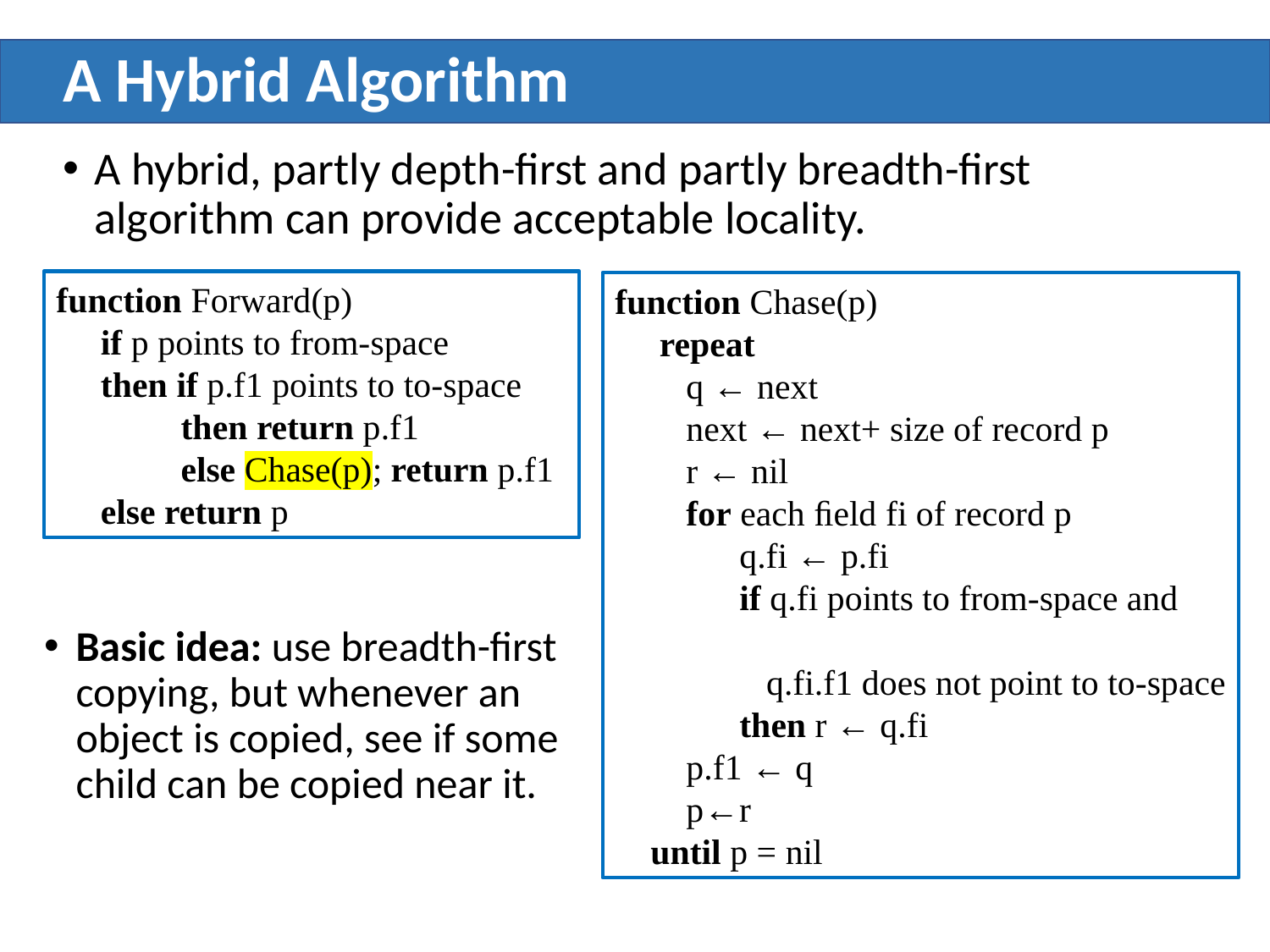

# A Hybrid Algorithm
A hybrid, partly depth-first and partly breadth-first algorithm can provide acceptable locality.
function Forward(p)
     if p points to from-space
     then if p.f1 points to to-space
              then return p.f1
              else Chase(p); return p.f1
     else return p
function Chase(p)
     repeat
        q ← next
        next ← next+ size of record p
        r ← nil
        for each ﬁeld fi of record p
              q.fi ← p.fi
              if q.fi points to from-space and
                 q.fi.f1 does not point to to-space
              then r ← q.fi
        p.f1 ← q
        p←r
    until p = nil
Basic idea: use breadth-first copying, but whenever an object is copied, see if some child can be copied near it.